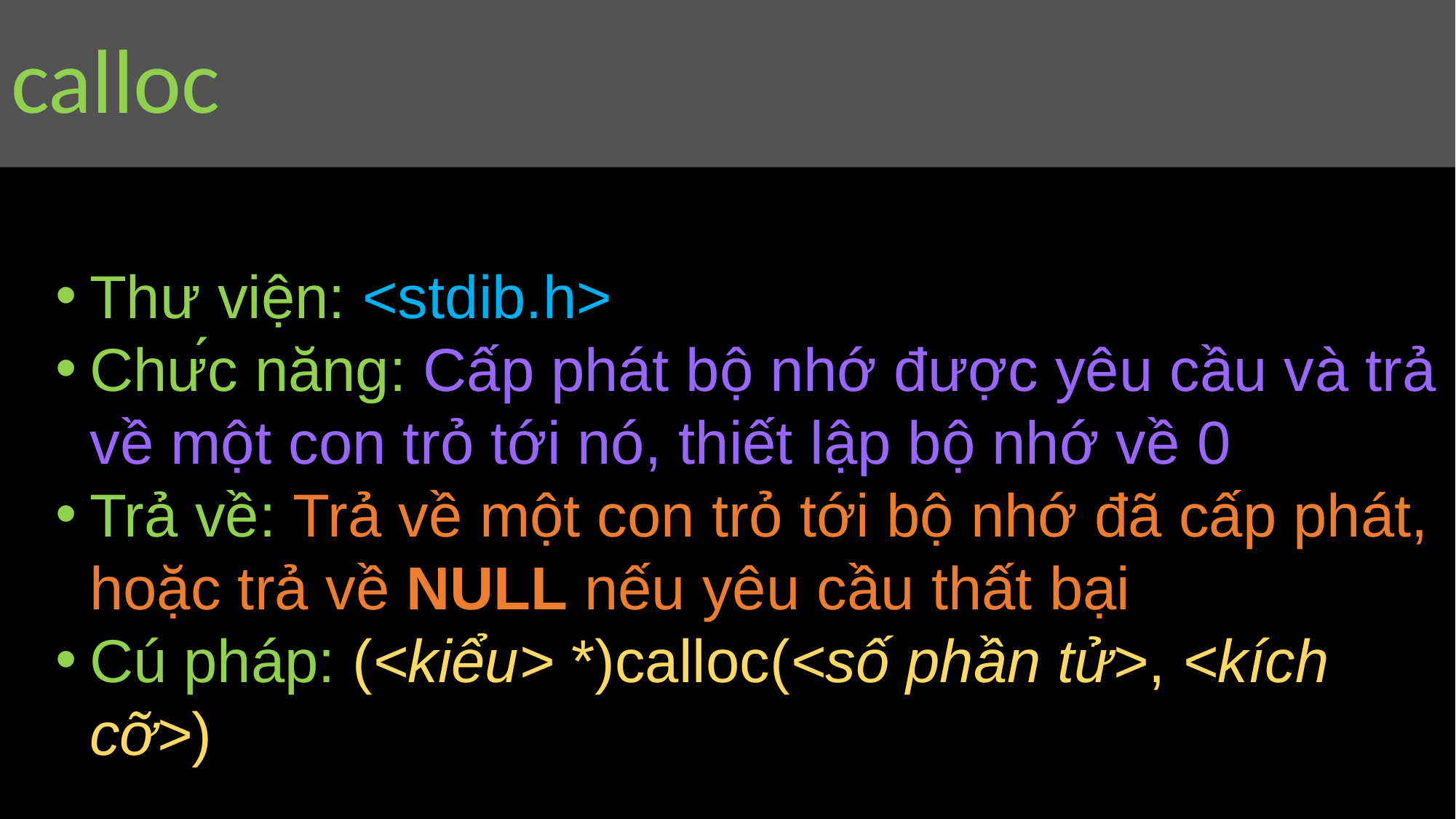

#
calloc
Thư viện: <stdib.h>
Chức năng: Cấp phát bộ nhớ được yêu cầu và trả về một con trỏ tới nó, thiết lập bộ nhớ về 0
Trả về: Trả về một con trỏ tới bộ nhớ đã cấp phát, hoặc trả về NULL nếu yêu cầu thất bại
Cú pháp: (<kiểu> *)calloc(<số phần tử>, <kích cỡ>)